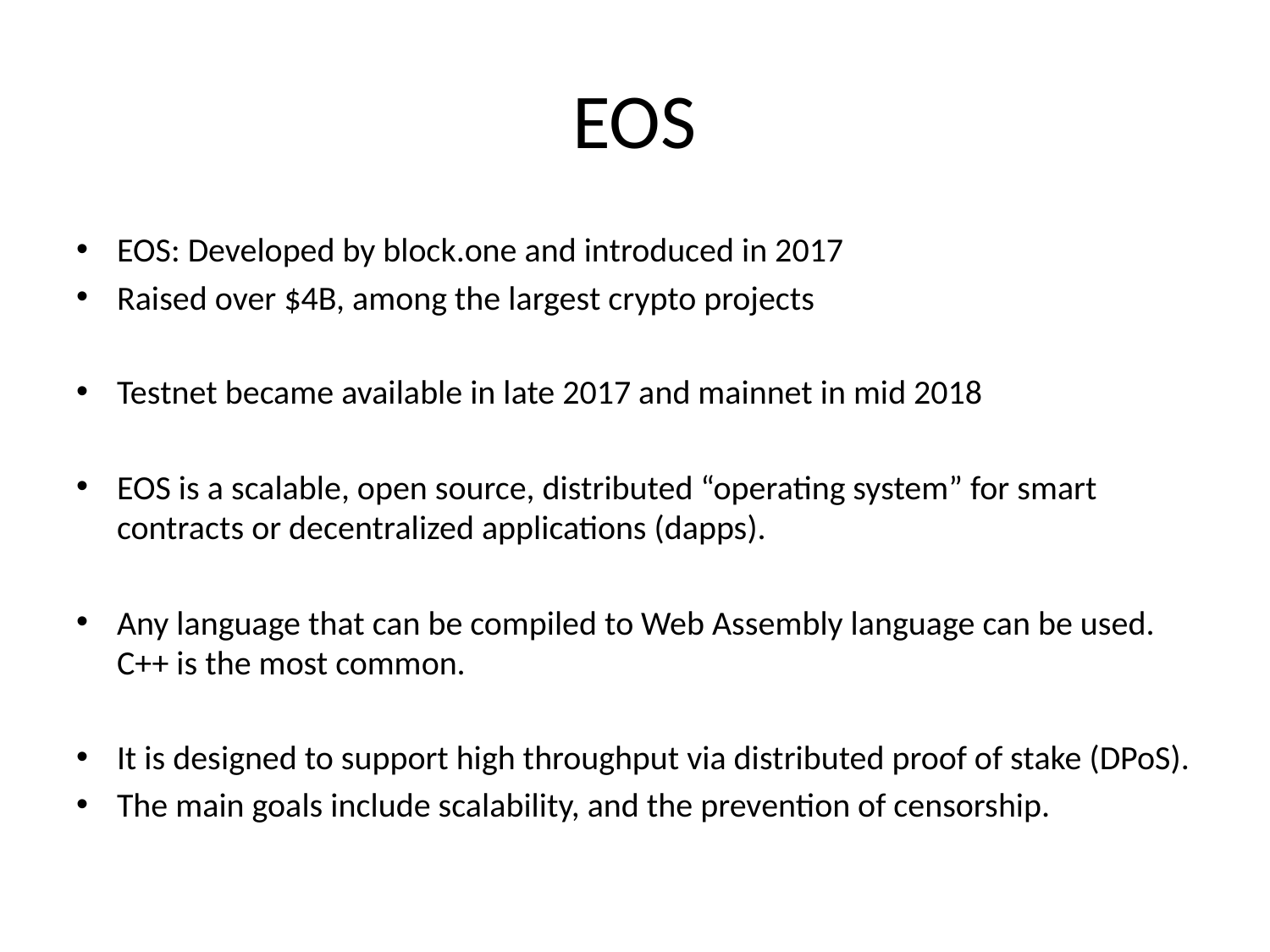

# EOS
EOS: Developed by block.one and introduced in 2017
Raised over $4B, among the largest crypto projects

Testnet became available in late 2017 and mainnet in mid 2018

EOS is a scalable, open source, distributed “operating system” for smart contracts or decentralized applications (dapps).

Any language that can be compiled to Web Assembly language can be used. C++ is the most common.

It is designed to support high throughput via distributed proof of stake (DPoS).
The main goals include scalability, and the prevention of censorship.